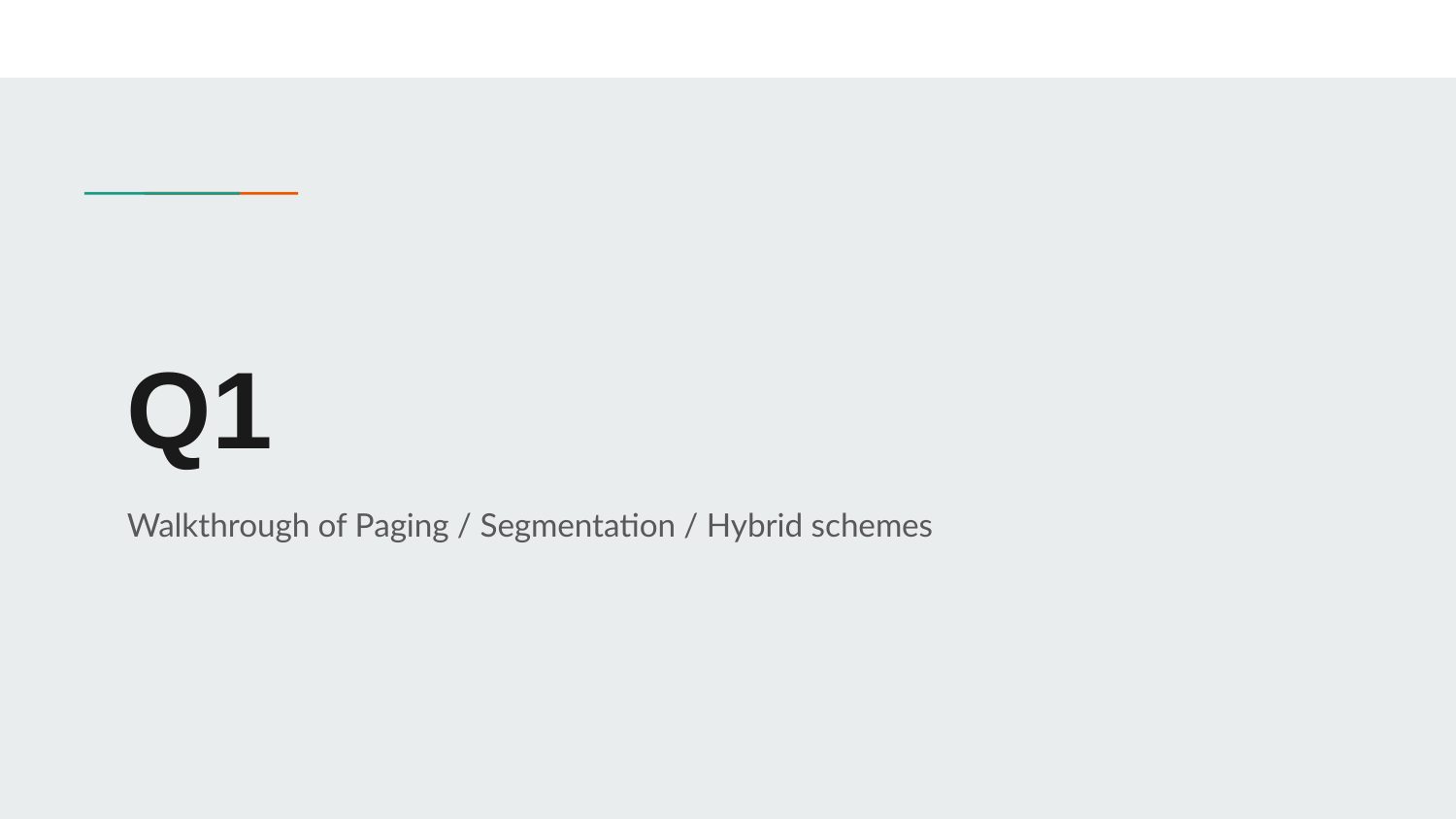

# Q1
Walkthrough of Paging / Segmentation / Hybrid schemes